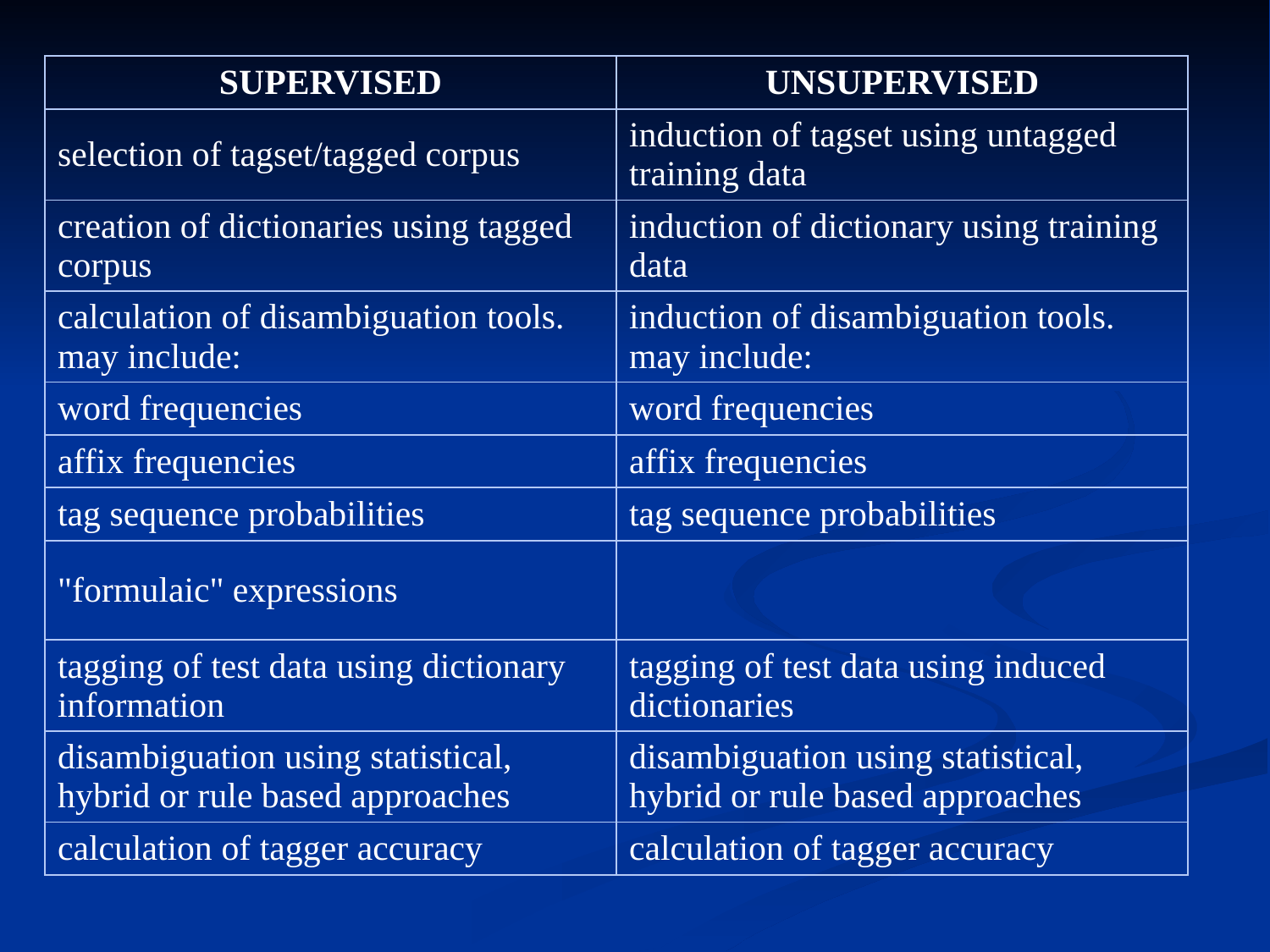

| SUPERVISED | UNSUPERVISED |
| --- | --- |
| selection of tagset/tagged corpus | induction of tagset using untagged training data |
| creation of dictionaries using tagged corpus | induction of dictionary using training data |
| calculation of disambiguation tools. may include: | induction of disambiguation tools. may include: |
| word frequencies | word frequencies |
| affix frequencies | affix frequencies |
| tag sequence probabilities | tag sequence probabilities |
| "formulaic" expressions |  |
| tagging of test data using dictionary information | tagging of test data using induced dictionaries |
| disambiguation using statistical, hybrid or rule based approaches | disambiguation using statistical, hybrid or rule based approaches |
| calculation of tagger accuracy | calculation of tagger accuracy |